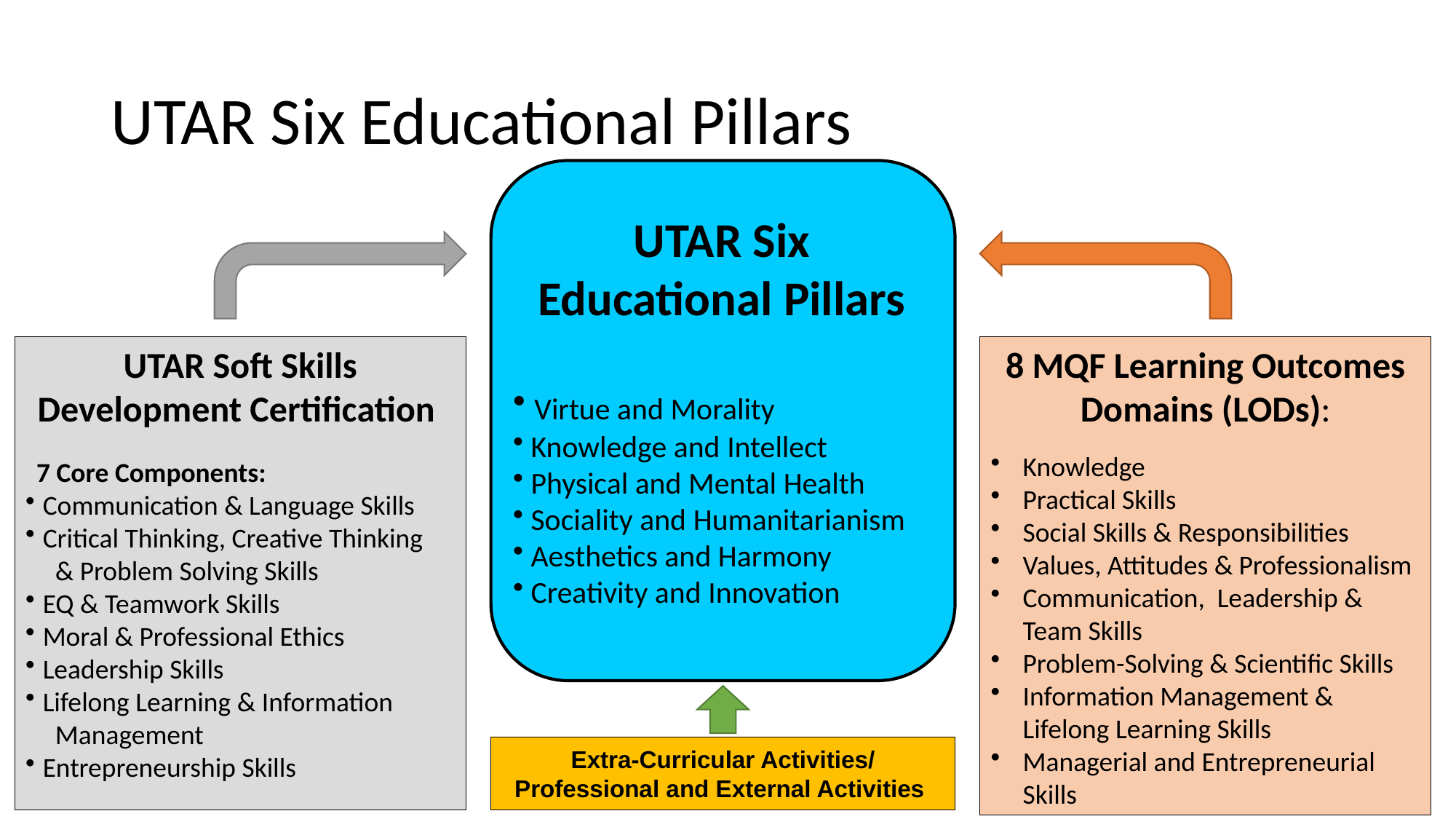

# UTAR Six Educational Pillars

UTAR Six Educational Pillars

 Virtue and Morality
 Knowledge and Intellect
 Physical and Mental Health
 Sociality and Humanitarianism
 Aesthetics and Harmony
 Creativity and Innovation

Extra-Curricular Activities/
Professional and External Activities

UTAR Soft Skills Development Certification

7 Core Components:
 Communication & Language Skills
 Critical Thinking, Creative Thinking
   & Problem Solving Skills
 EQ & Teamwork Skills
 Moral & Professional Ethics
 Leadership Skills
 Lifelong Learning & Information
   Management
 Entrepreneurship Skills

8 MQF Learning Outcomes Domains (LODs):

Knowledge
Practical Skills
Social Skills & Responsibilities
Values, Attitudes & Professionalism
Communication,  Leadership & Team Skills
Problem-Solving & Scientific Skills
Information Management & Lifelong Learning Skills
Managerial and Entrepreneurial Skills
9